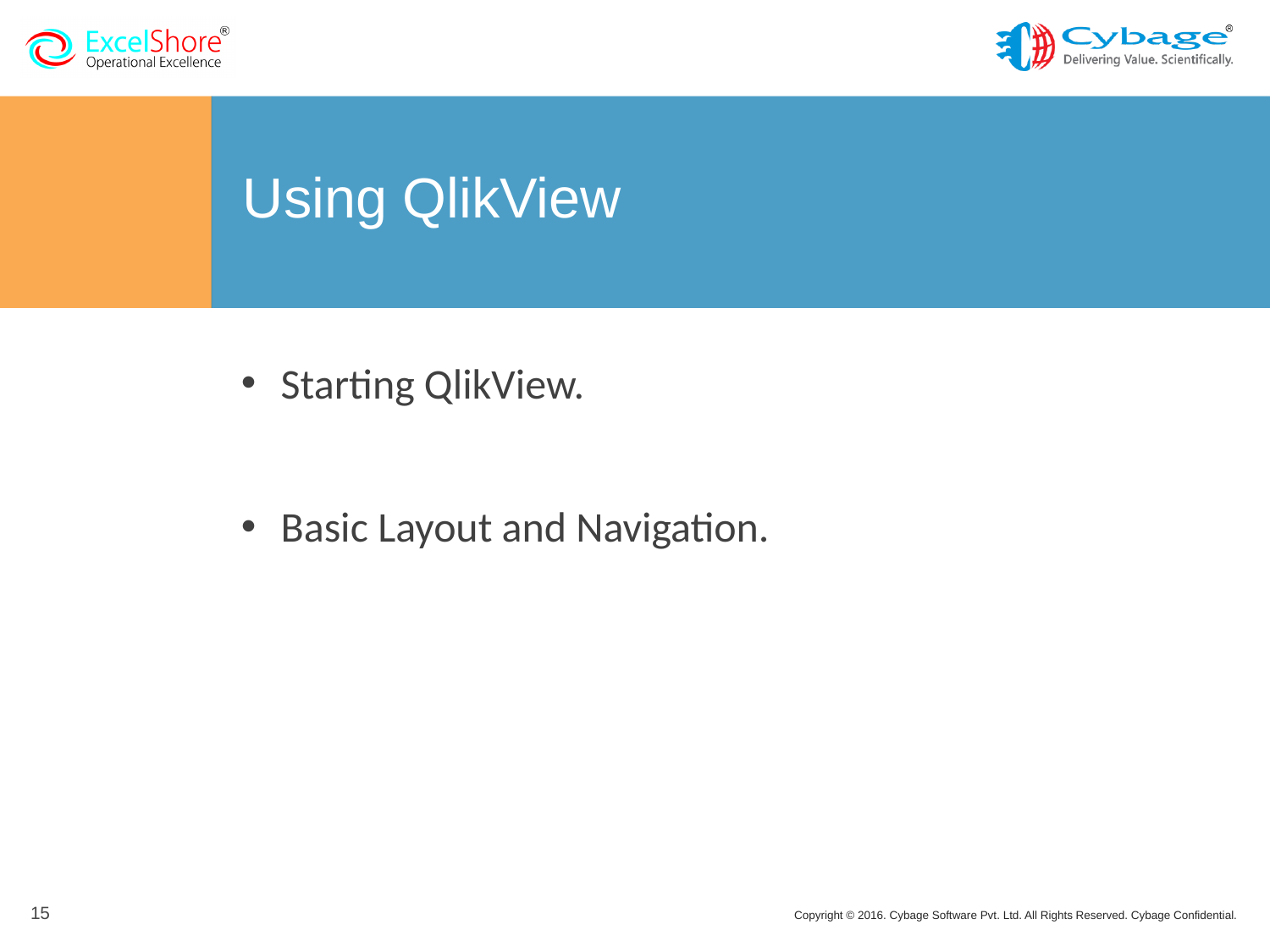

# Using QlikView
Starting QlikView.

Basic Layout and Navigation.
15